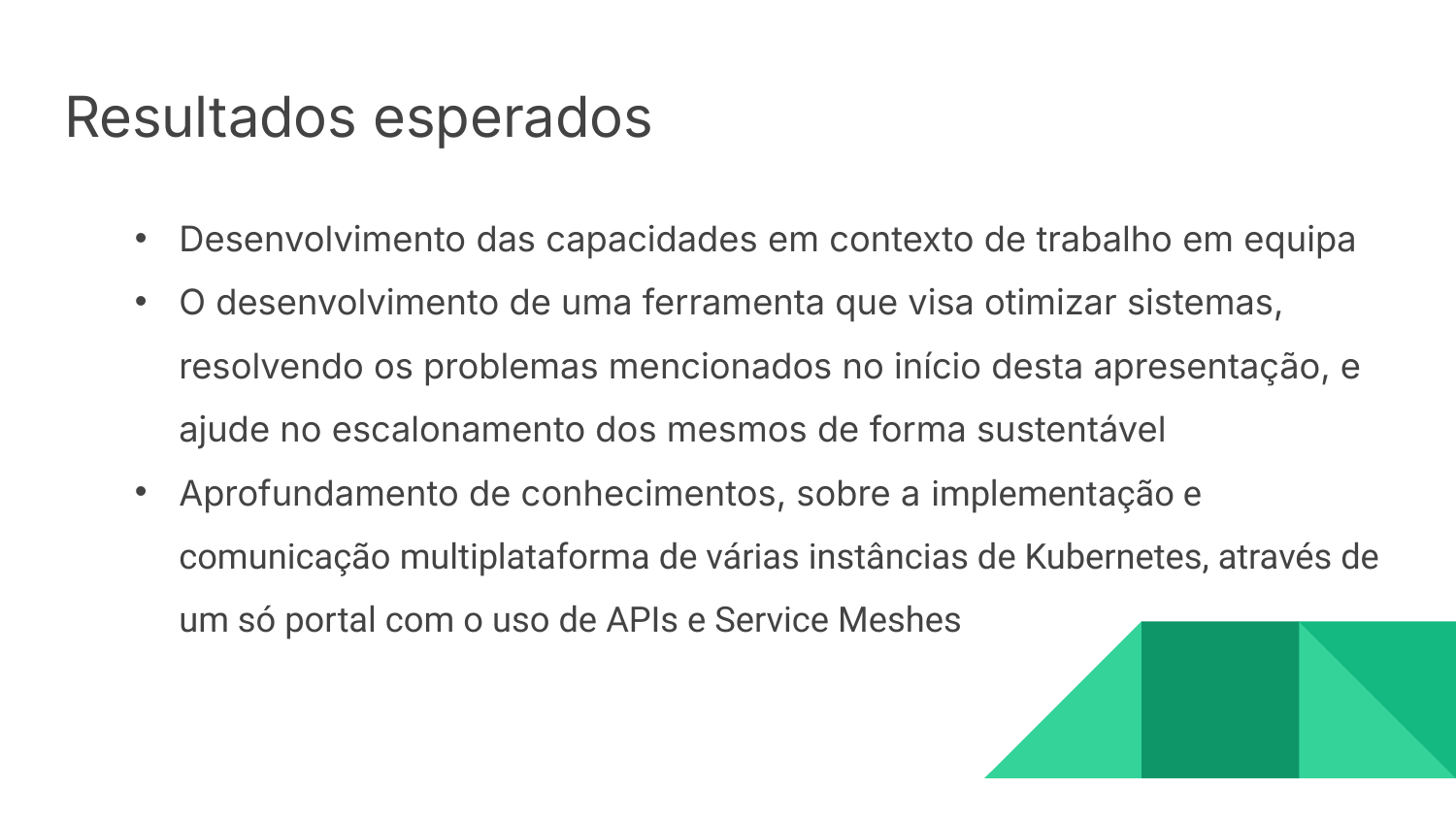

# Resultados esperados
Desenvolvimento das capacidades em contexto de trabalho em equipa
O desenvolvimento de uma ferramenta que visa otimizar sistemas, resolvendo os problemas mencionados no início desta apresentação, e ajude no escalonamento dos mesmos de forma sustentável
Aprofundamento de conhecimentos, sobre a implementação e comunicação multiplataforma de várias instâncias de Kubernetes, através de um só portal com o uso de APIs e Service Meshes